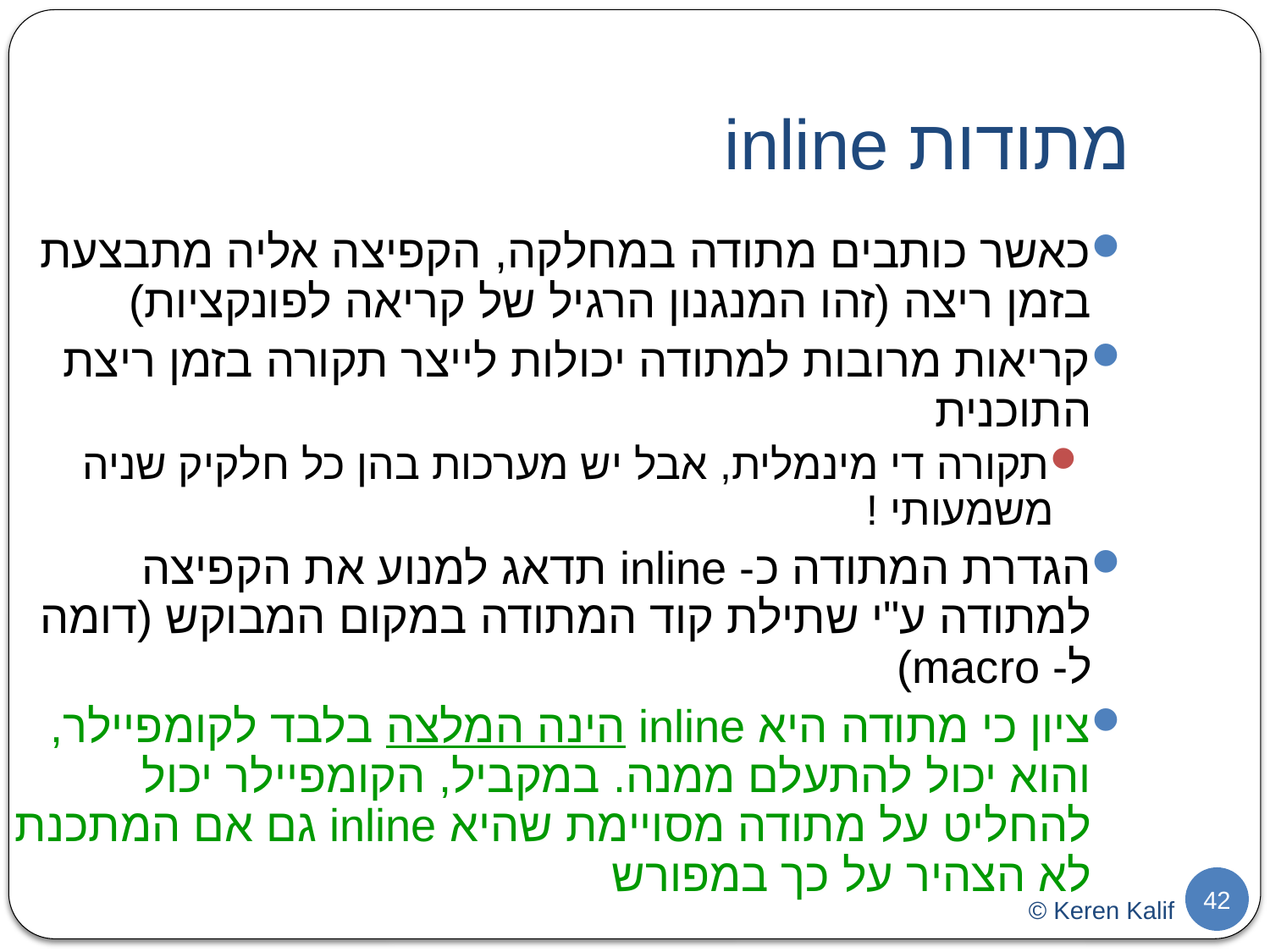

מתודות inline
כאשר כותבים מתודה במחלקה, הקפיצה אליה מתבצעת בזמן ריצה (זהו המנגנון הרגיל של קריאה לפונקציות)
קריאות מרובות למתודה יכולות לייצר תקורה בזמן ריצת התוכנית
תקורה די מינמלית, אבל יש מערכות בהן כל חלקיק שניה משמעותי !
הגדרת המתודה כ- inline תדאג למנוע את הקפיצה למתודה ע"י שתילת קוד המתודה במקום המבוקש (דומה ל- macro)
ציון כי מתודה היא inline הינה המלצה בלבד לקומפיילר, והוא יכול להתעלם ממנה. במקביל, הקומפיילר יכול להחליט על מתודה מסויימת שהיא inline גם אם המתכנת לא הצהיר על כך במפורש
42
© Keren Kalif